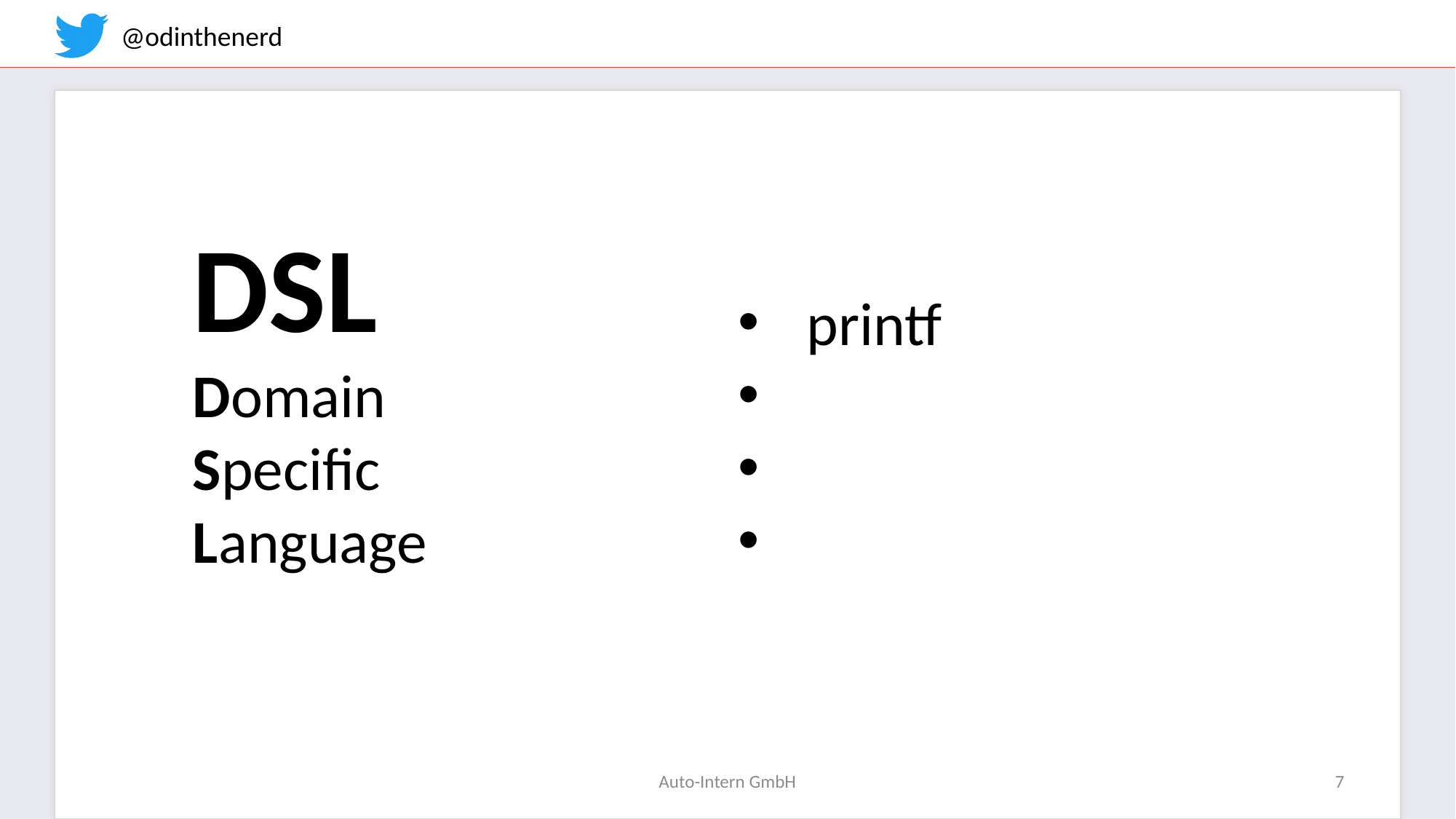

DSL
Domain
Specific
Language
printf

Auto-Intern GmbH
7